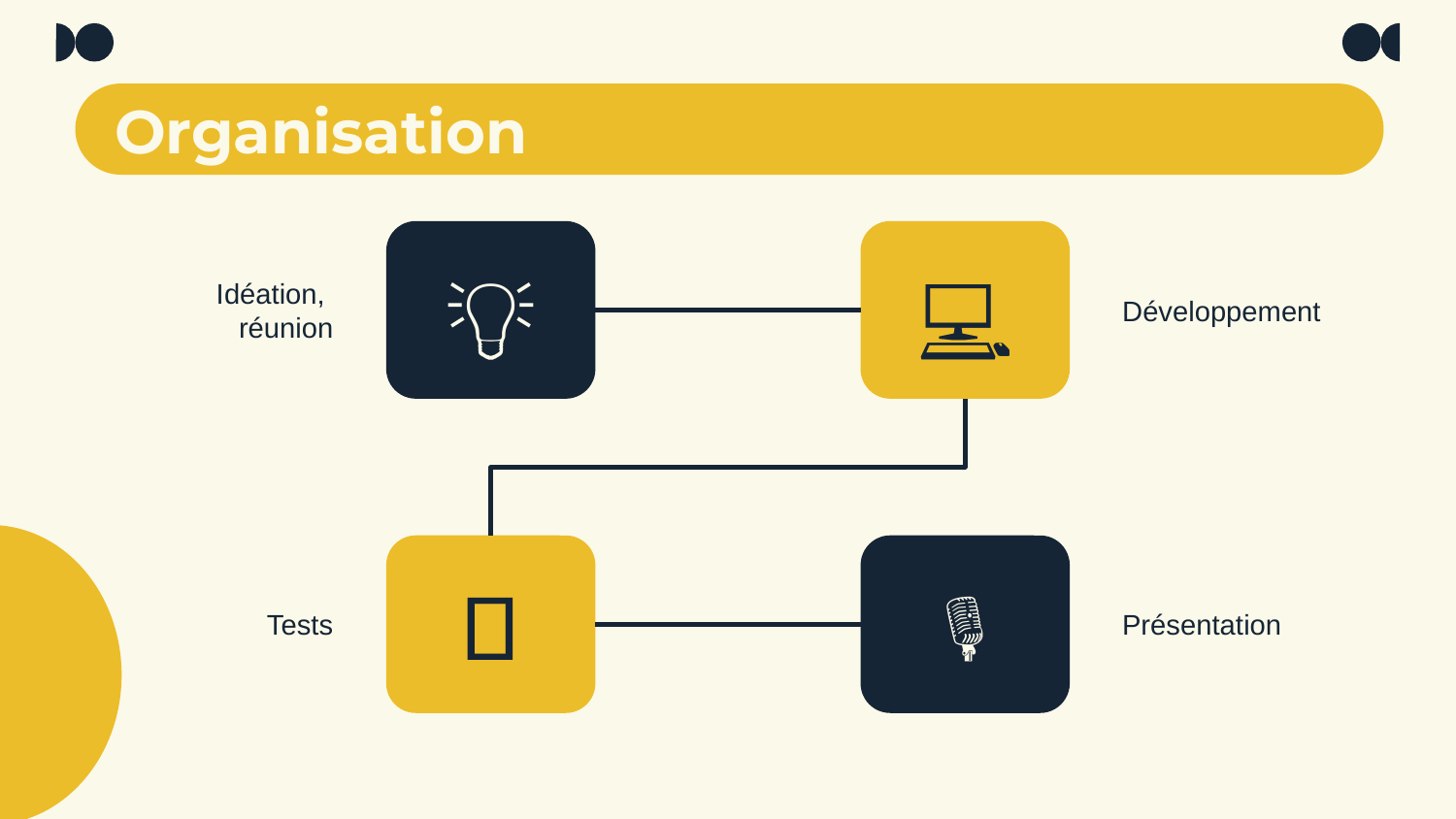

# Organisation
💡
💻
Développement
Idéation,
réunion
🧱
🎙️
Tests
Présentation